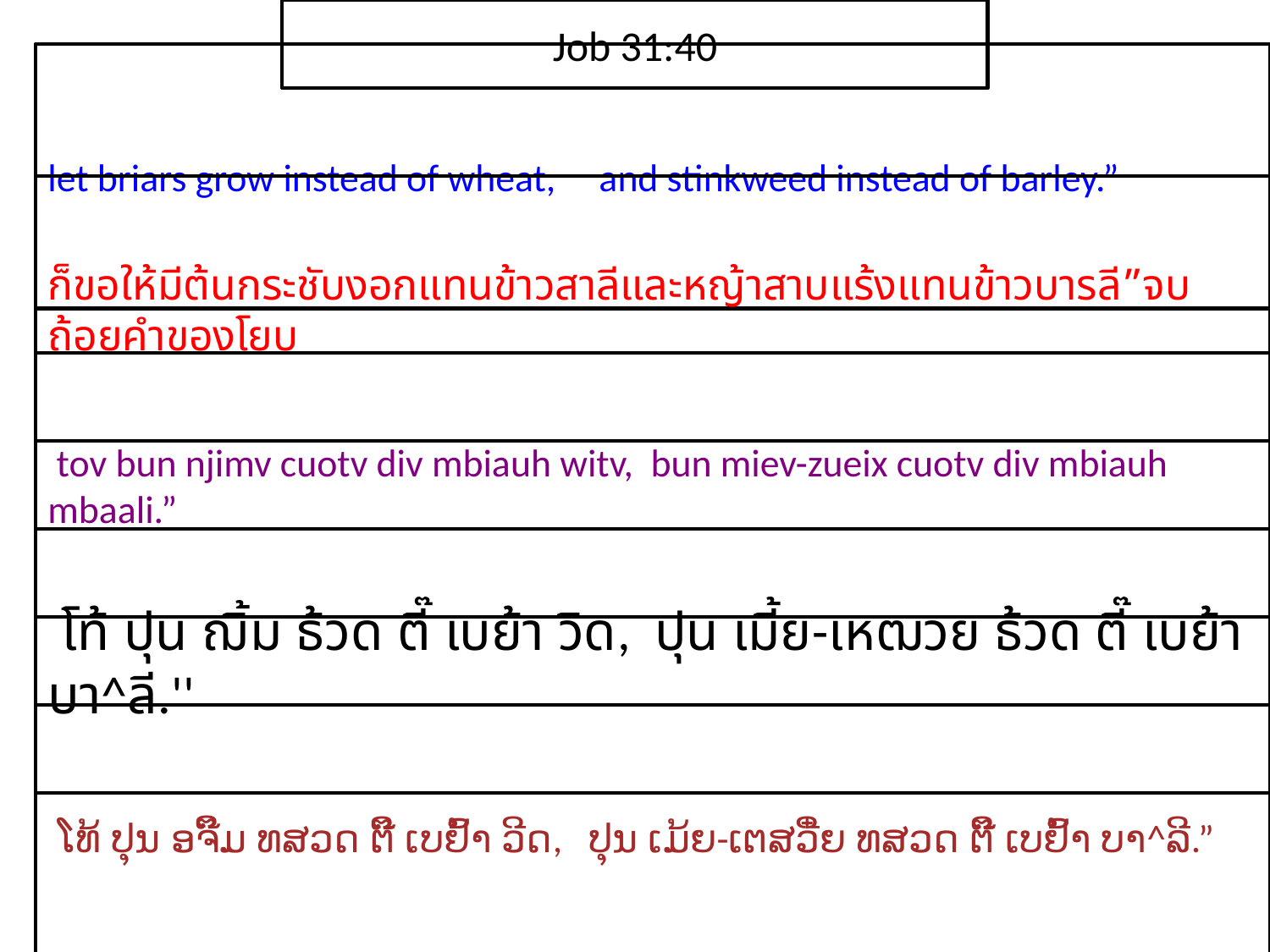

Job 31:40
let briars grow instead of wheat,     and stinkweed instead of barley.”
​ก็​ขอ​ให้​มี​ต้น​กระชับ​งอก​แทน​ข้าว​สาลีและ​หญ้า​สาบแร้ง​แทน​ข้าว​บาร​ลี”จบ​ถ้อยคำ​ของ​โยบ​
 tov bun njimv cuotv div mbiauh witv,  bun miev-zueix cuotv div mbiauh mbaali.”
 โท้ ปุน ฌิ้ม ธ้วด ตี๊ เบย้า วิด,  ปุน เมี้ย-เหฒวย ธ้วด ตี๊ เบย้า บา^ลี.''
 ໂທ້ ປຸນ ອຈິ໊ມ ທສວດ ຕີ໊ ເບຢົ້າ ວີດ,   ປຸນ ເມ້ຍ-ເຕສວີ໋ຍ ທສວດ ຕີ໊ ເບຢົ້າ ບາ^ລີ.”